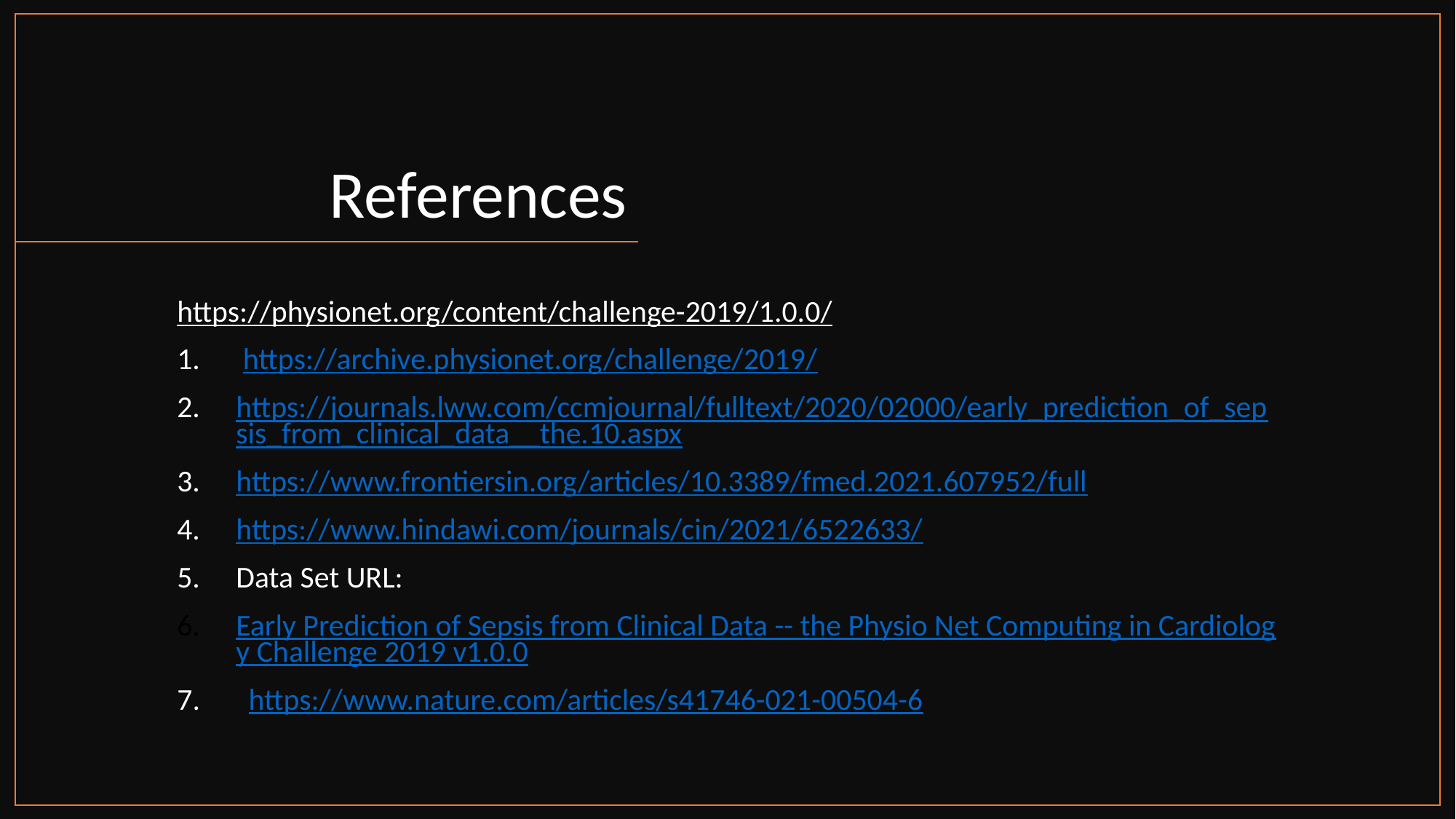

# References
https://physionet.org/content/challenge-2019/1.0.0/
 https://archive.physionet.org/challenge/2019/
https://journals.lww.com/ccmjournal/fulltext/2020/02000/early_prediction_of_sepsis_from_clinical_data__the.10.aspx
https://www.frontiersin.org/articles/10.3389/fmed.2021.607952/full
https://www.hindawi.com/journals/cin/2021/6522633/
Data Set URL:
Early Prediction of Sepsis from Clinical Data -- the Physio Net Computing in Cardiology Challenge 2019 v1.0.0
7.       https://www.nature.com/articles/s41746-021-00504-6